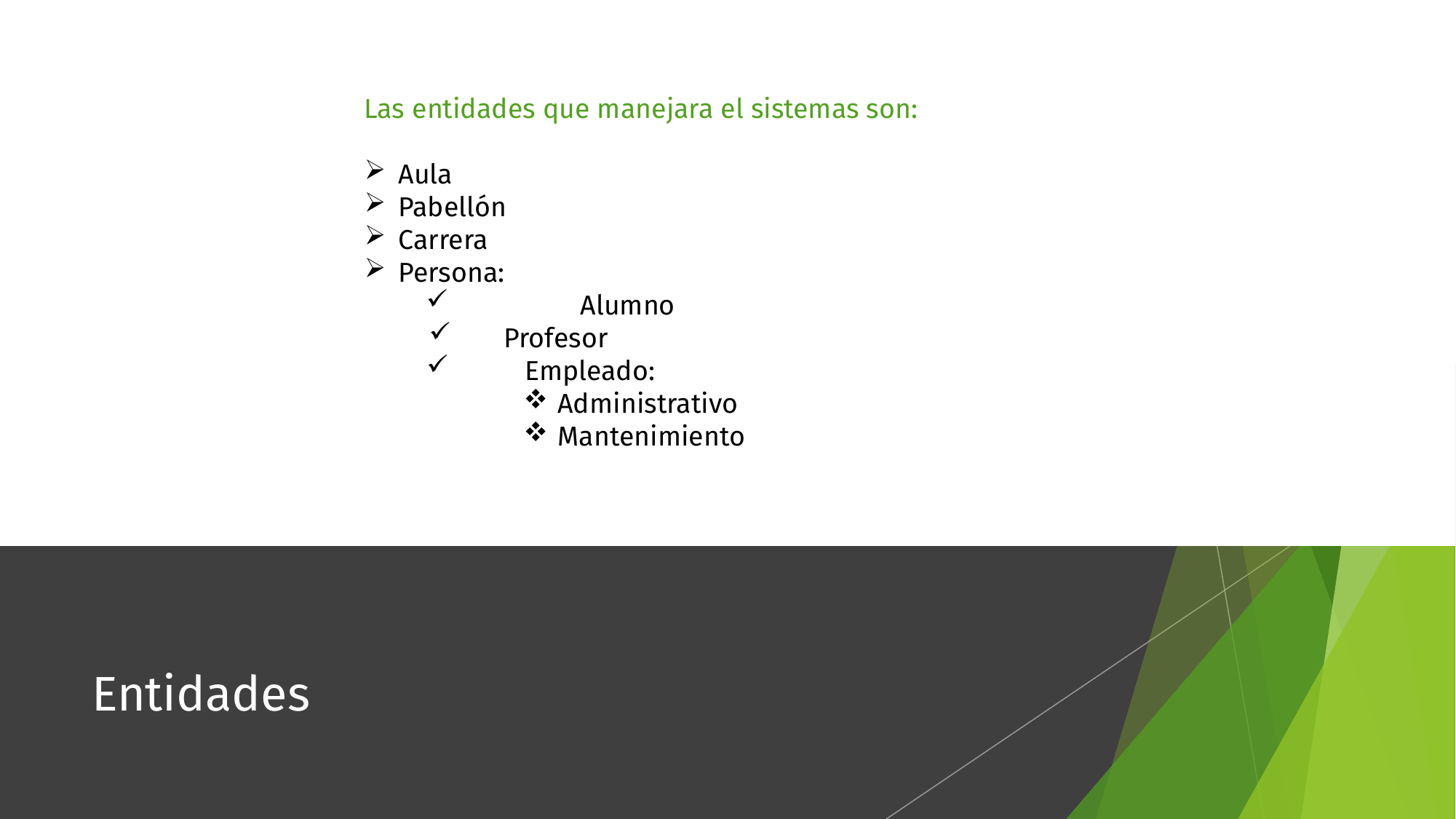

Las entidades que manejara el sistemas son:

Aula
Pabellón
Carrera
Persona:
	Alumno
	Profesor
	Empleado:
Administrativo
Mantenimiento

# Entidades